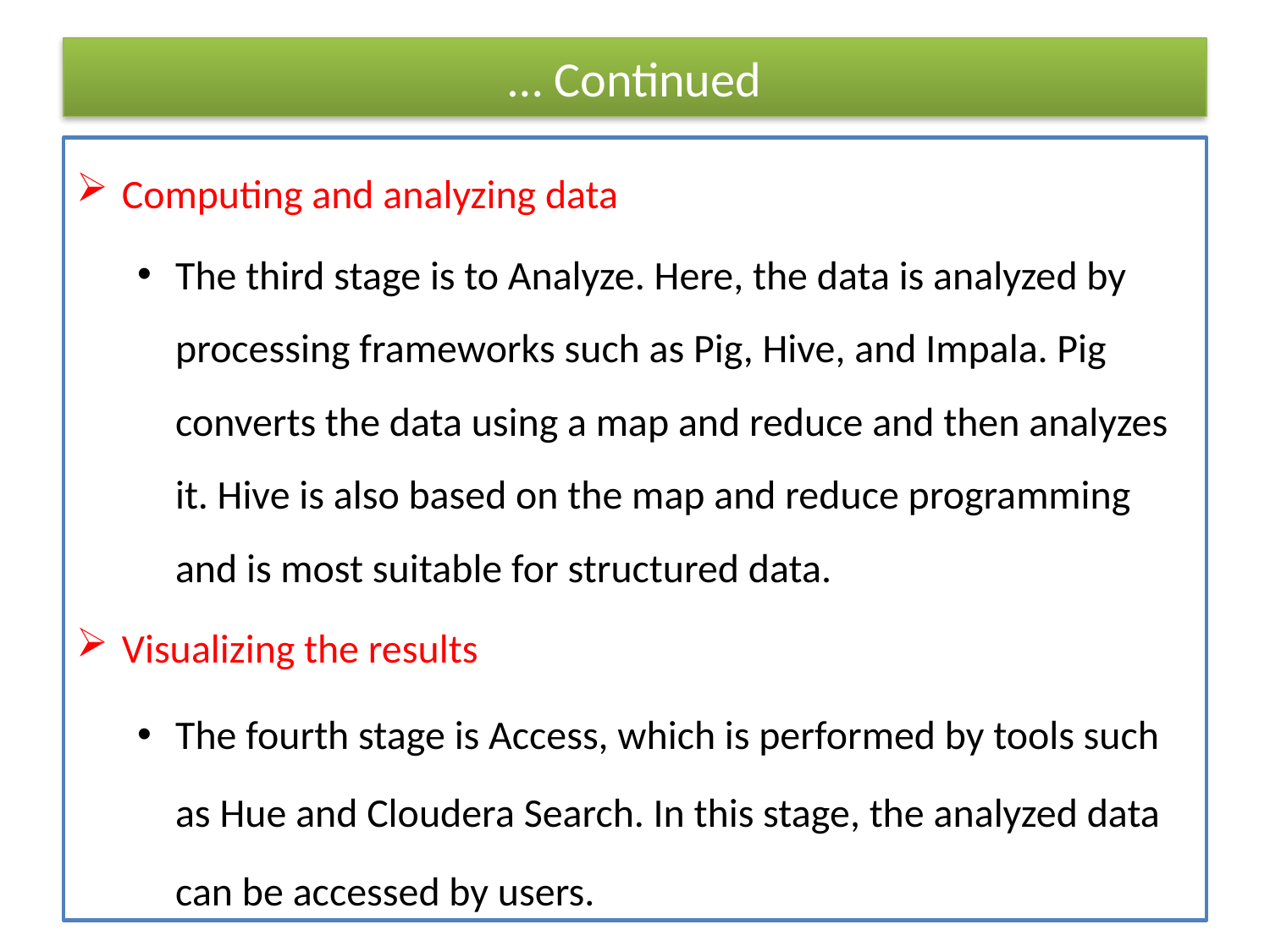

# … Continued
Computing and analyzing data
The third stage is to Analyze. Here, the data is analyzed by processing frameworks such as Pig, Hive, and Impala. Pig converts the data using a map and reduce and then analyzes it. Hive is also based on the map and reduce programming and is most suitable for structured data.
Visualizing the results
The fourth stage is Access, which is performed by tools such as Hue and Cloudera Search. In this stage, the analyzed data can be accessed by users.